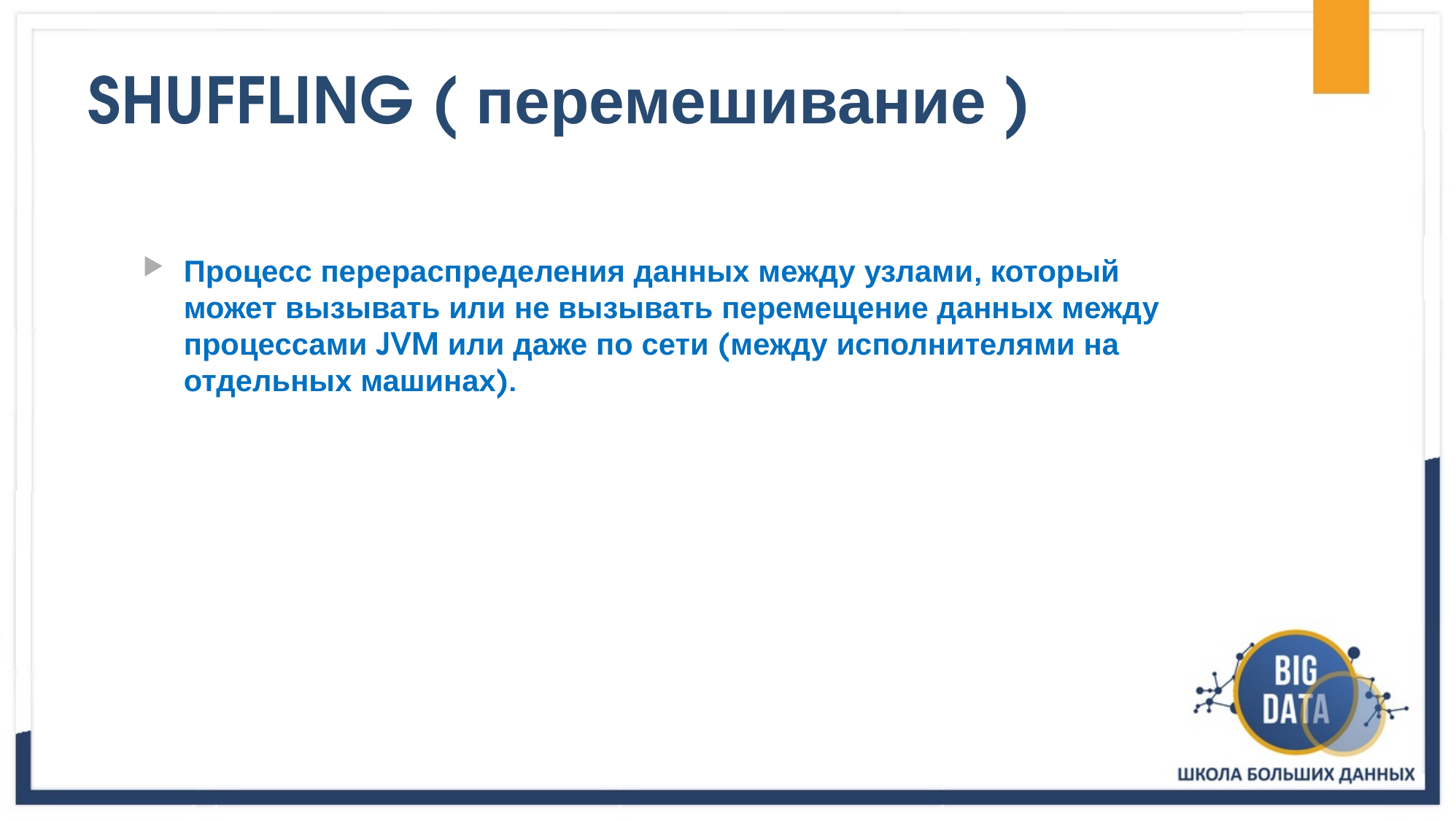

# SHUFFLING ( перемешивание )
Процесс перераспределения данных между узлами, который может вызывать или не вызывать перемещение данных между процессами JVM или даже по сети (между исполнителями на отдельных машинах).